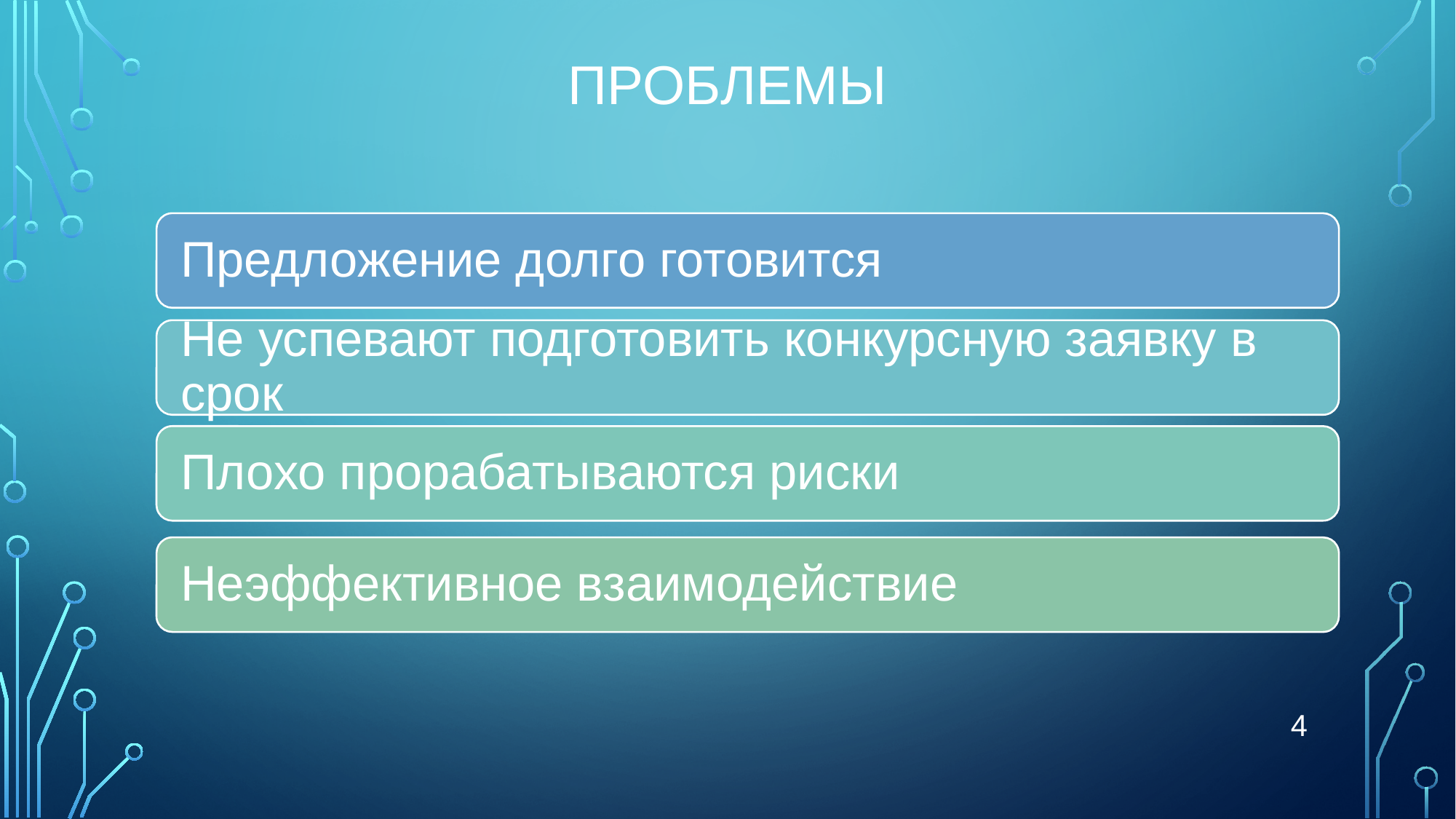

# Проблемы
Предложение долго готовится
Не успевают подготовить конкурсную заявку в срок
Плохо прорабатываются риски
Неэффективное взаимодействие
4